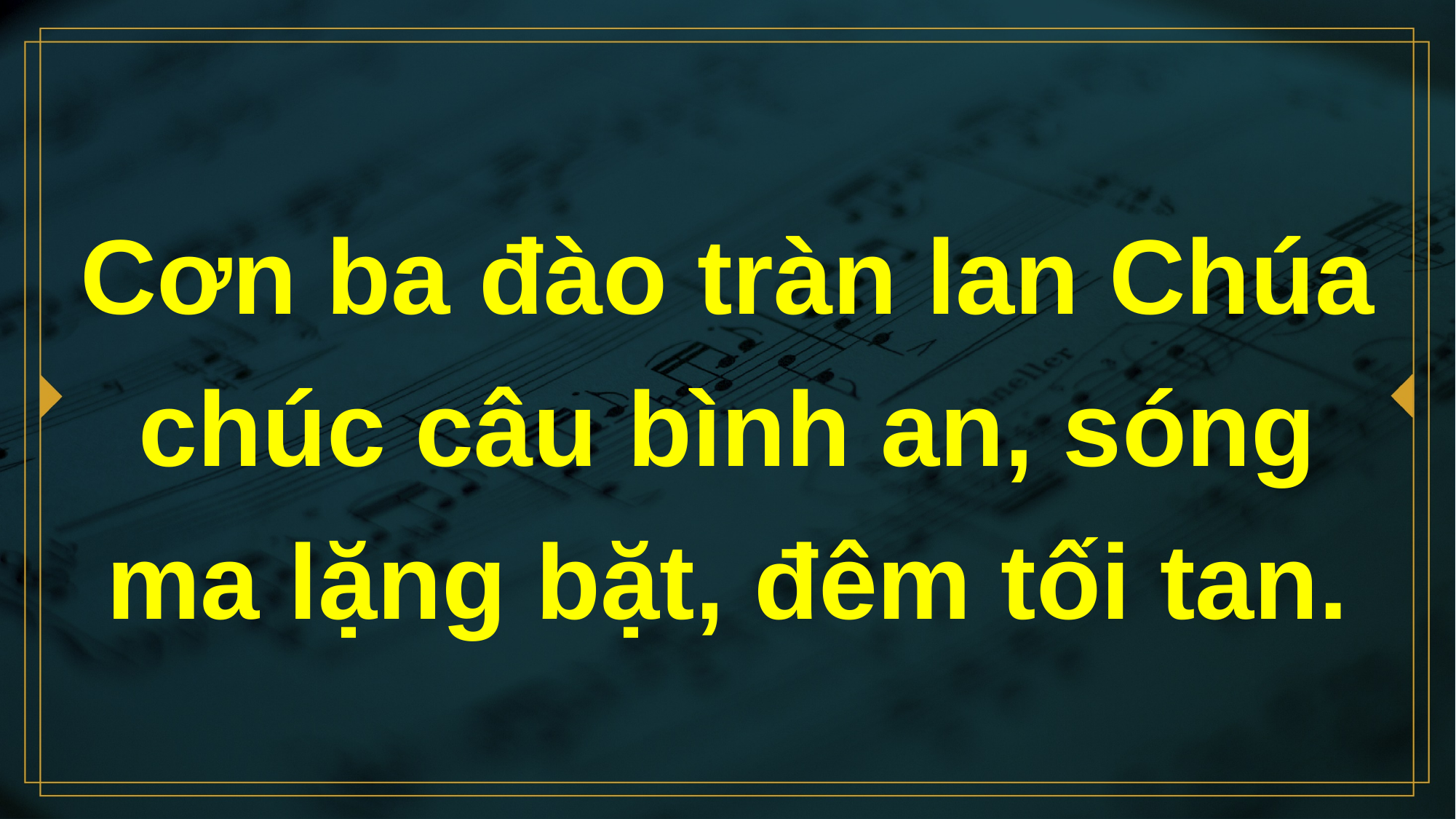

# Cơn ba đào tràn lan Chúa chúc câu bình an, sóng ma lặng bặt, đêm tối tan.